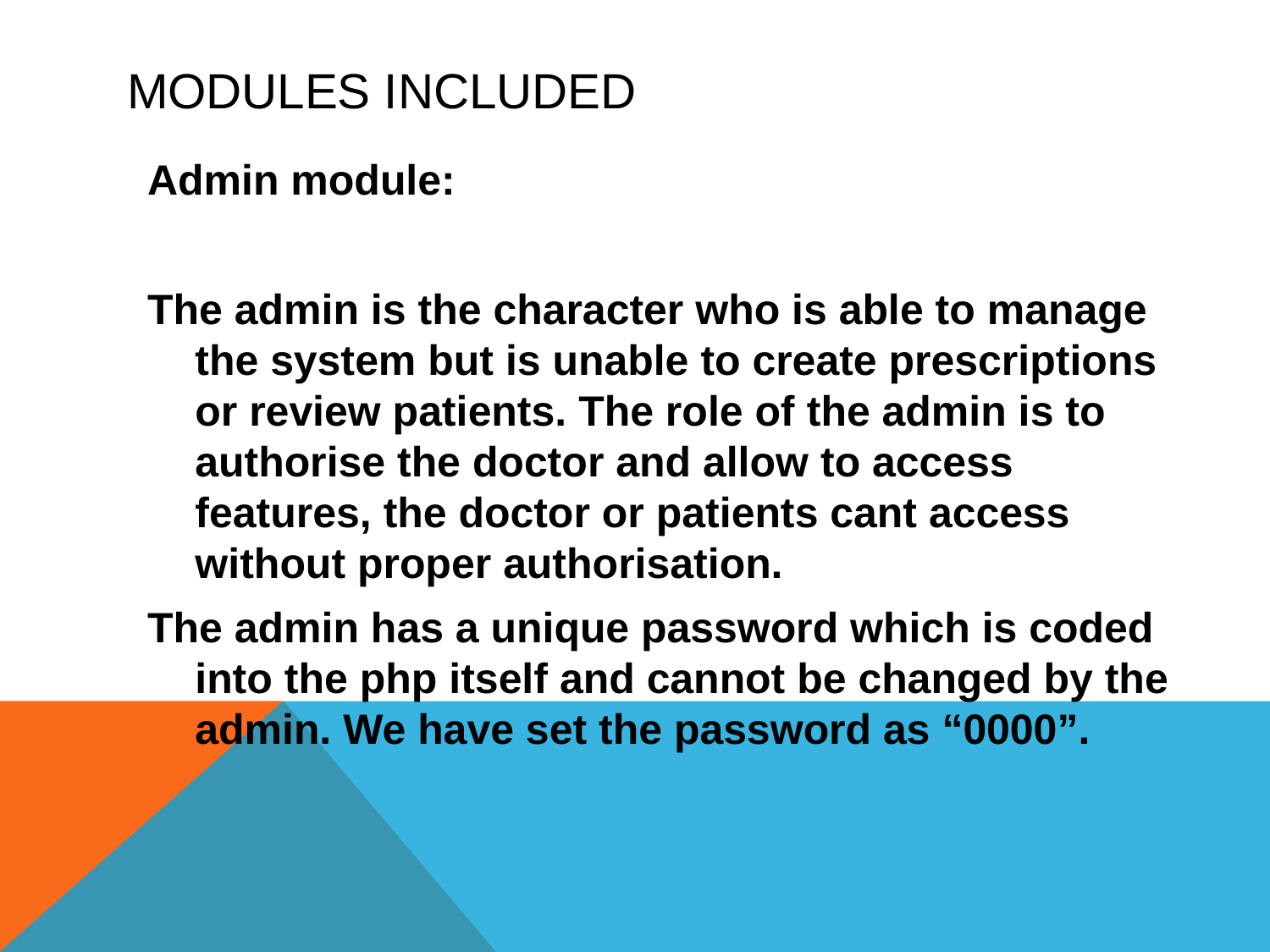

# Modules included
Admin module:

The admin is the character who is able to manage the system but is unable to create prescriptions or review patients. The role of the admin is to authorise the doctor and allow to access features, the doctor or patients cant access without proper authorisation.
The admin has a unique password which is coded into the php itself and cannot be changed by the admin. We have set the password as “0000”.